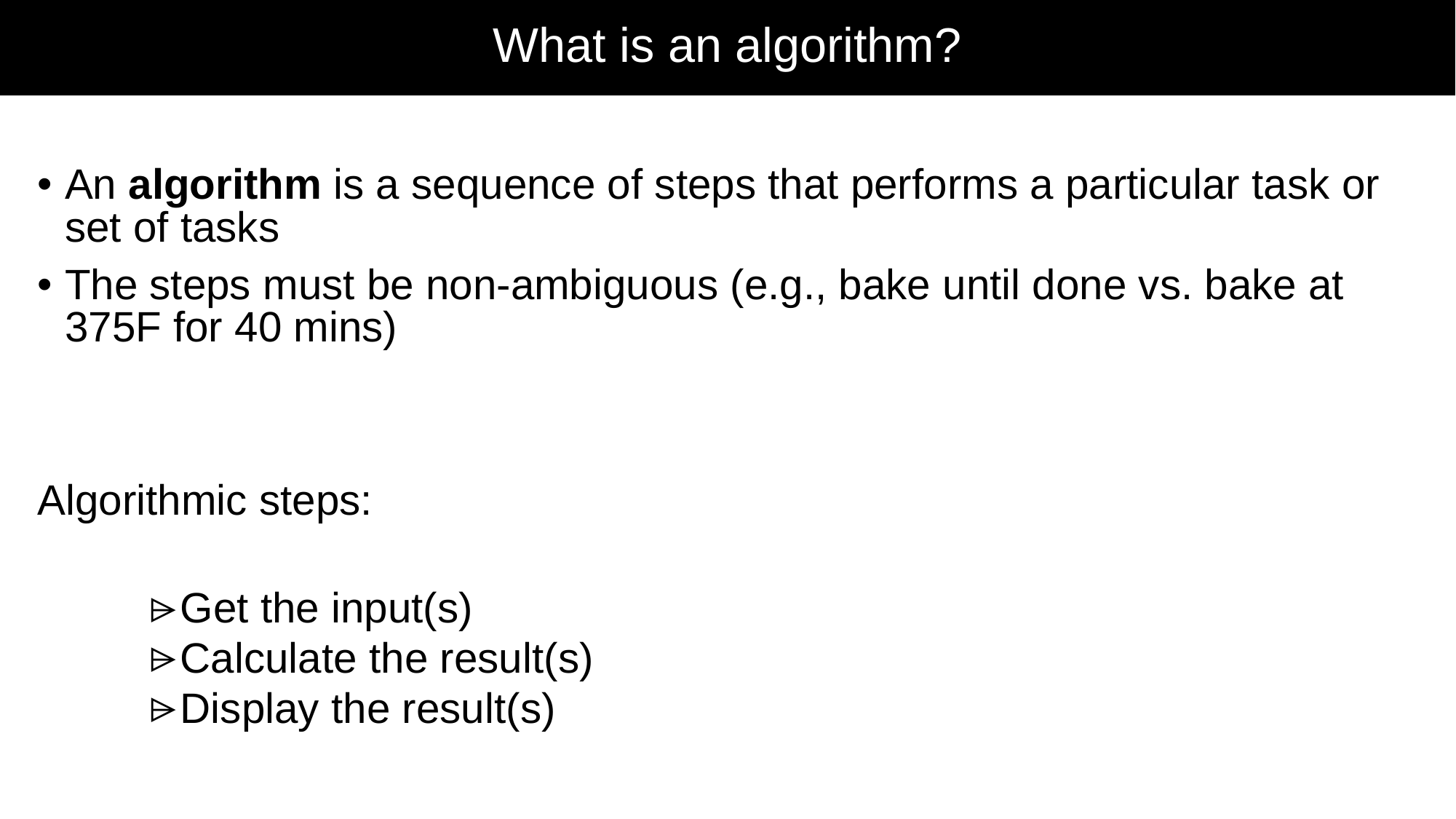

# What is an algorithm?
An algorithm is a sequence of steps that performs a particular task or set of tasks
The steps must be non-ambiguous (e.g., bake until done vs. bake at 375F for 40 mins)

Algorithmic steps:

Get the input(s)
Calculate the result(s)
Display the result(s)